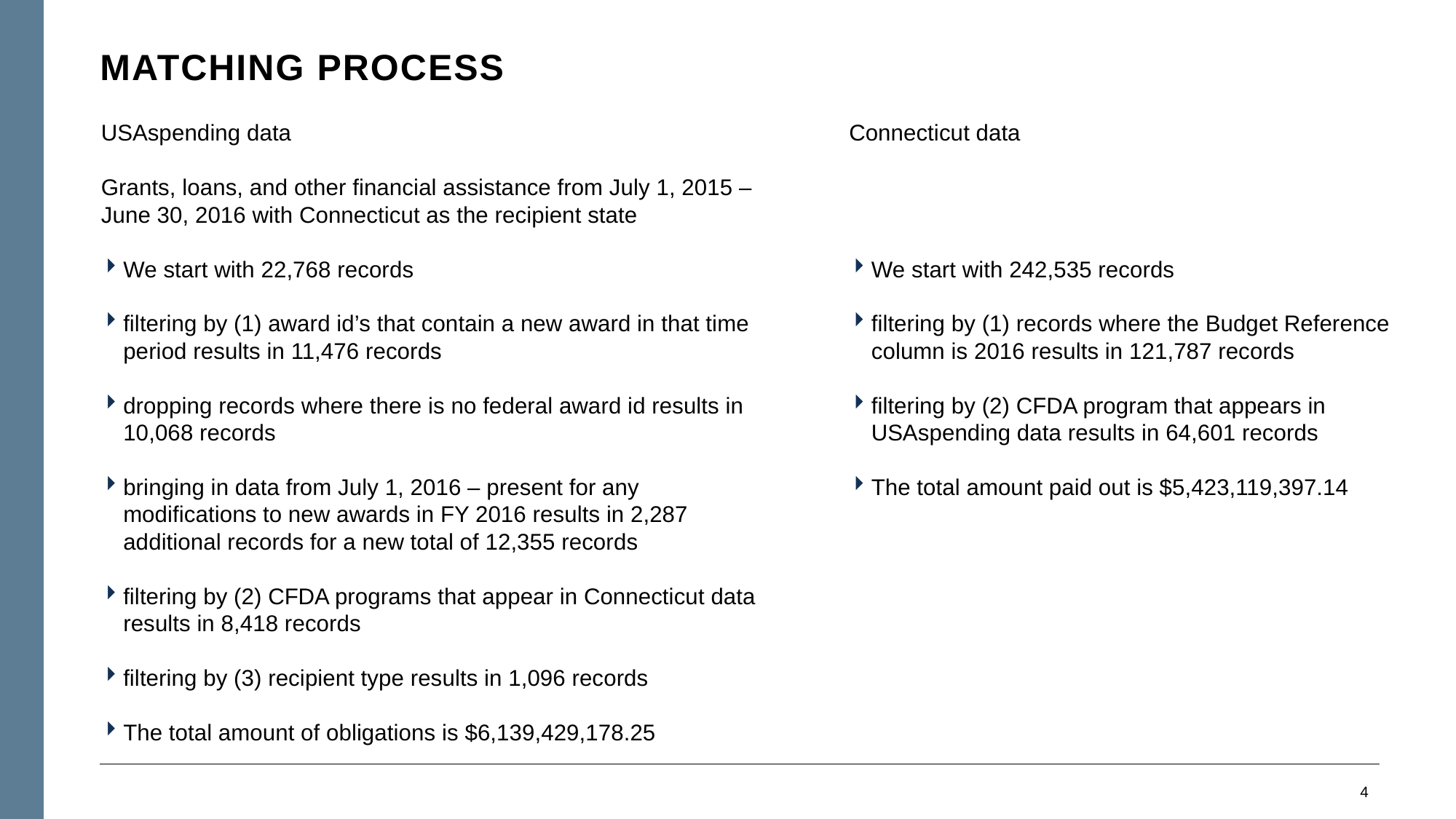

Matching process
USAspending data

Grants, loans, and other financial assistance from July 1, 2015 – June 30, 2016 with Connecticut as the recipient state

We start with 22,768 records

filtering by (1) award id’s that contain a new award in that time period results in 11,476 records

dropping records where there is no federal award id results in 10,068 records

bringing in data from July 1, 2016 – present for any modifications to new awards in FY 2016 results in 2,287 additional records for a new total of 12,355 records

filtering by (2) CFDA programs that appear in Connecticut data results in 8,418 records

filtering by (3) recipient type results in 1,096 records

The total amount of obligations is $6,139,429,178.25

Connecticut data

We start with 242,535 records

filtering by (1) records where the Budget Reference column is 2016 results in 121,787 records

filtering by (2) CFDA program that appears in USAspending data results in 64,601 records

The total amount paid out is $5,423,119,397.14

Equipment
$59B
4